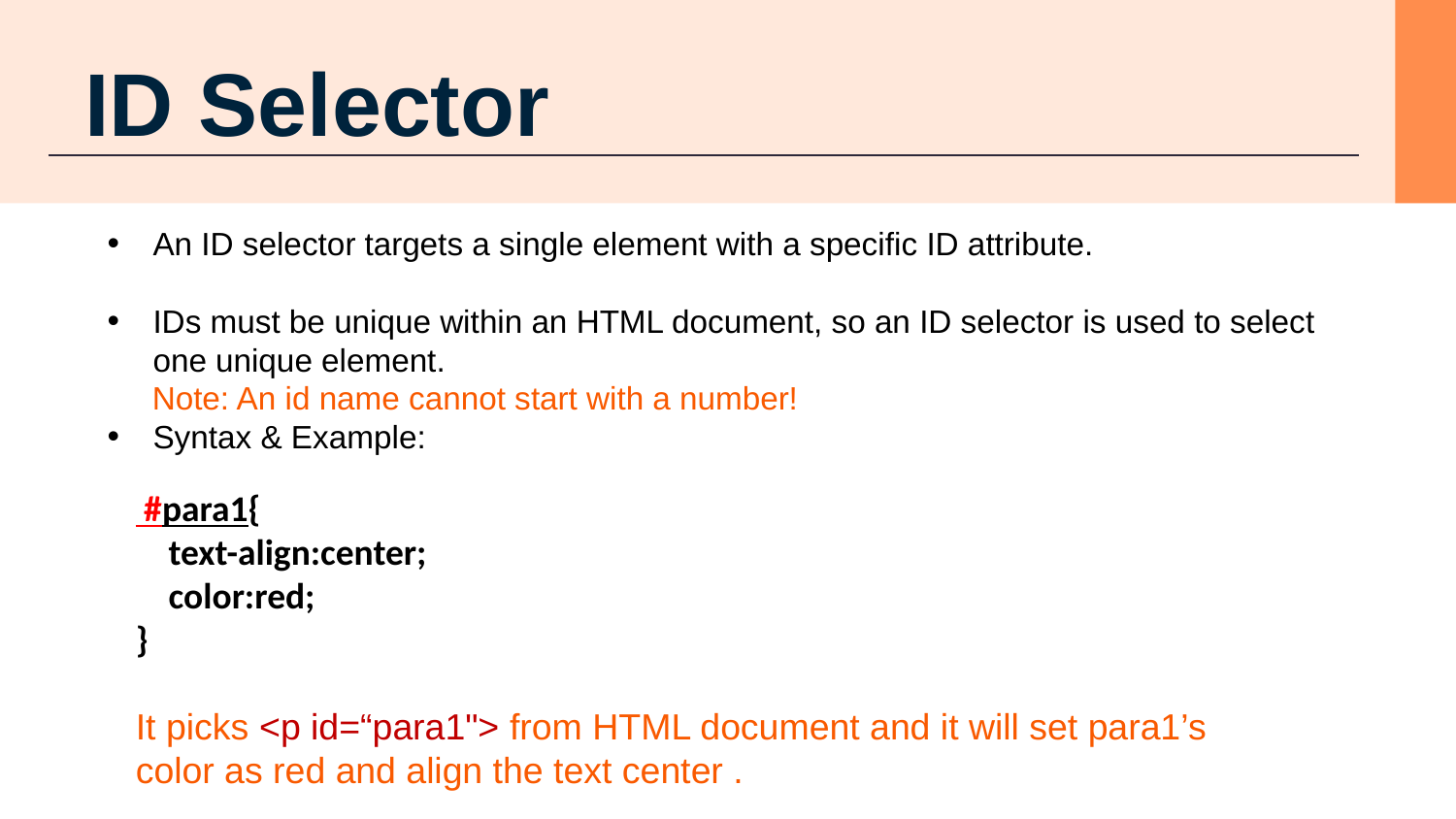

ID Selector
An ID selector targets a single element with a specific ID attribute.

IDs must be unique within an HTML document, so an ID selector is used to select one unique element.
     Note: An id name cannot start with a number!
Syntax & Example:
 #para1{
    text-align:center;
    color:red;
}

It picks <p id=“para1"> from HTML document and it will set para1’s
color as red and align the text center .